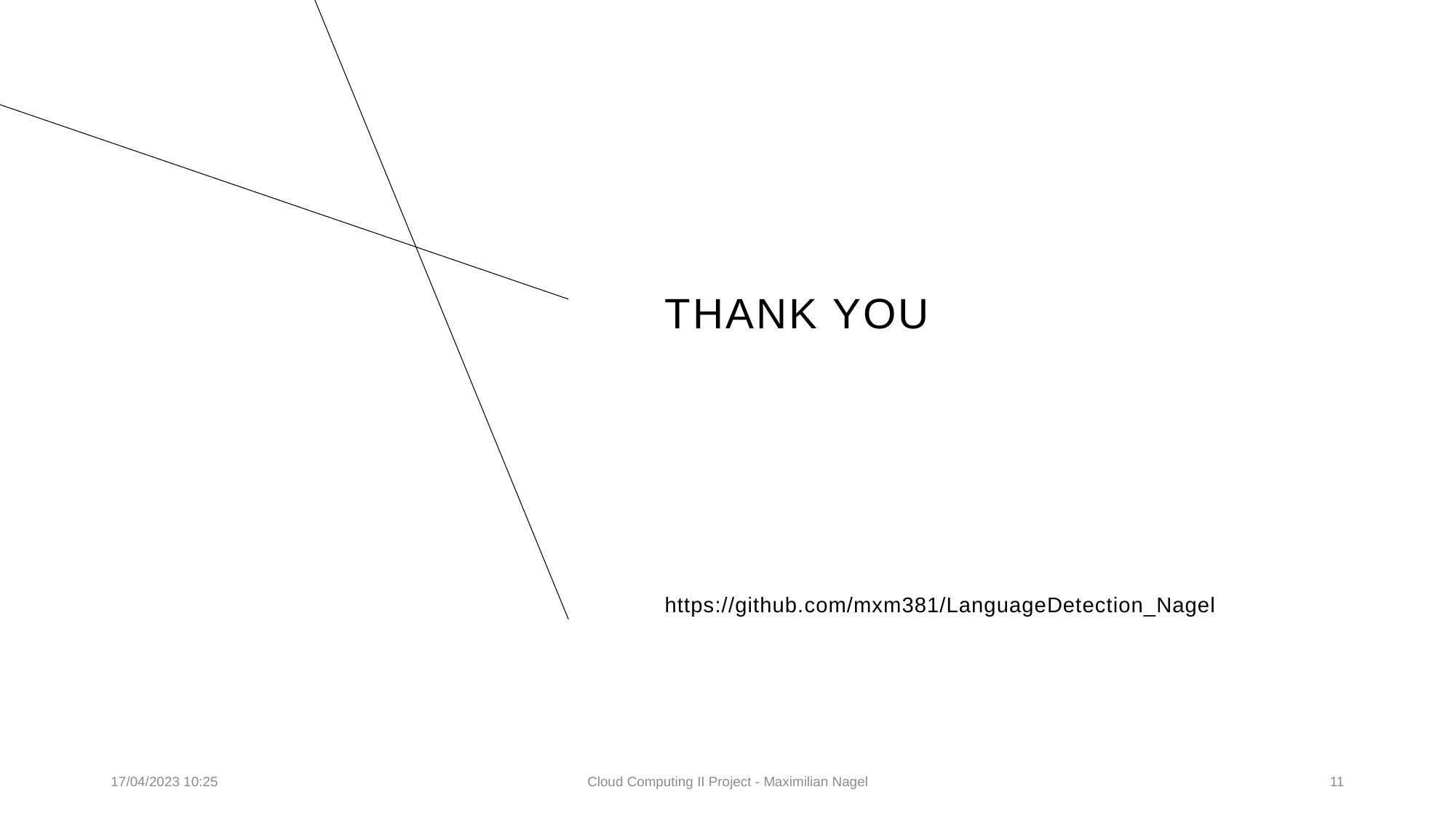

# Thank you
https://github.com/mxm381/LanguageDetection_Nagel
17/04/2023 10:25
Cloud Computing II Project - Maximilian Nagel
11